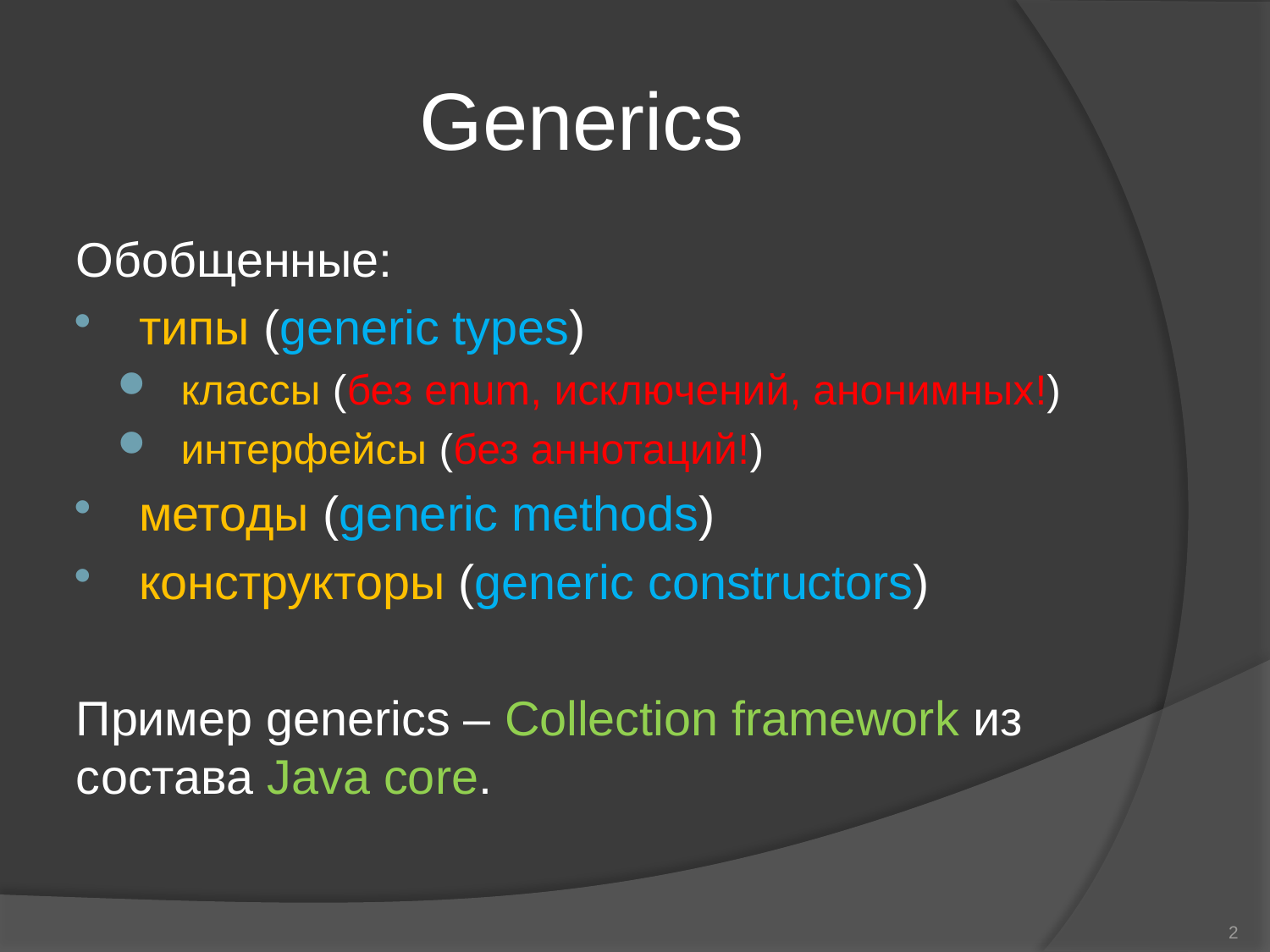

# Generics
Обобщенные:
типы (generic types)
классы (без enum, исключений, анонимных!)
интерфейсы (без аннотаций!)
методы (generic methods)
конструкторы (generic constructors)

Пример generics – Collection framework из состава Java core.
2